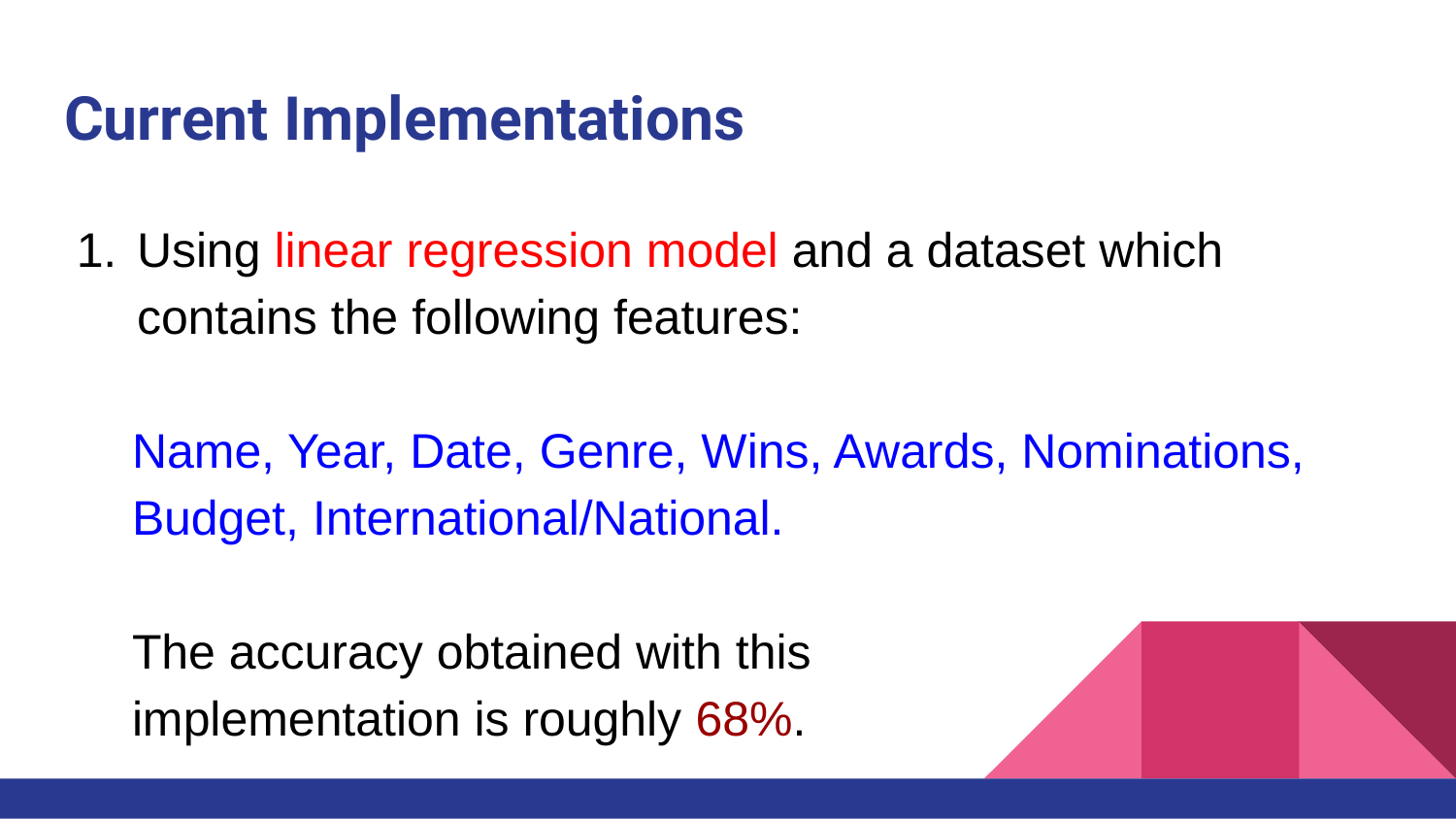

# Current Implementations
Using linear regression model and a dataset which contains the following features:

     Name, Year, Date, Genre, Wins, Awards, Nominations,
     Budget, International/National.

     The accuracy obtained with this
     implementation is roughly 68%.